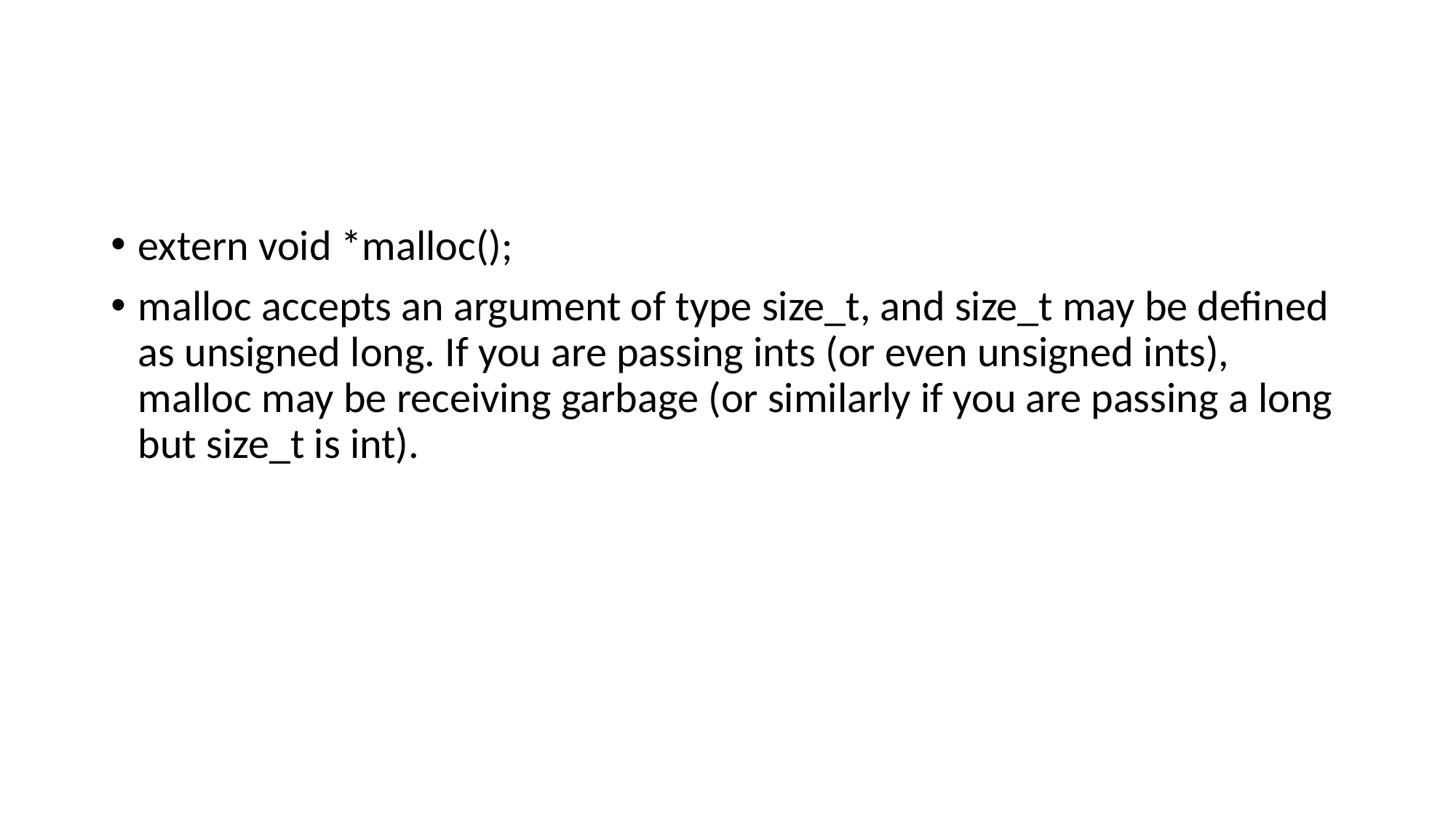

#
extern void *malloc();
malloc accepts an argument of type size_t, and size_t may be defined as unsigned long. If you are passing ints (or even unsigned ints), malloc may be receiving garbage (or similarly if you are passing a long but size_t is int).